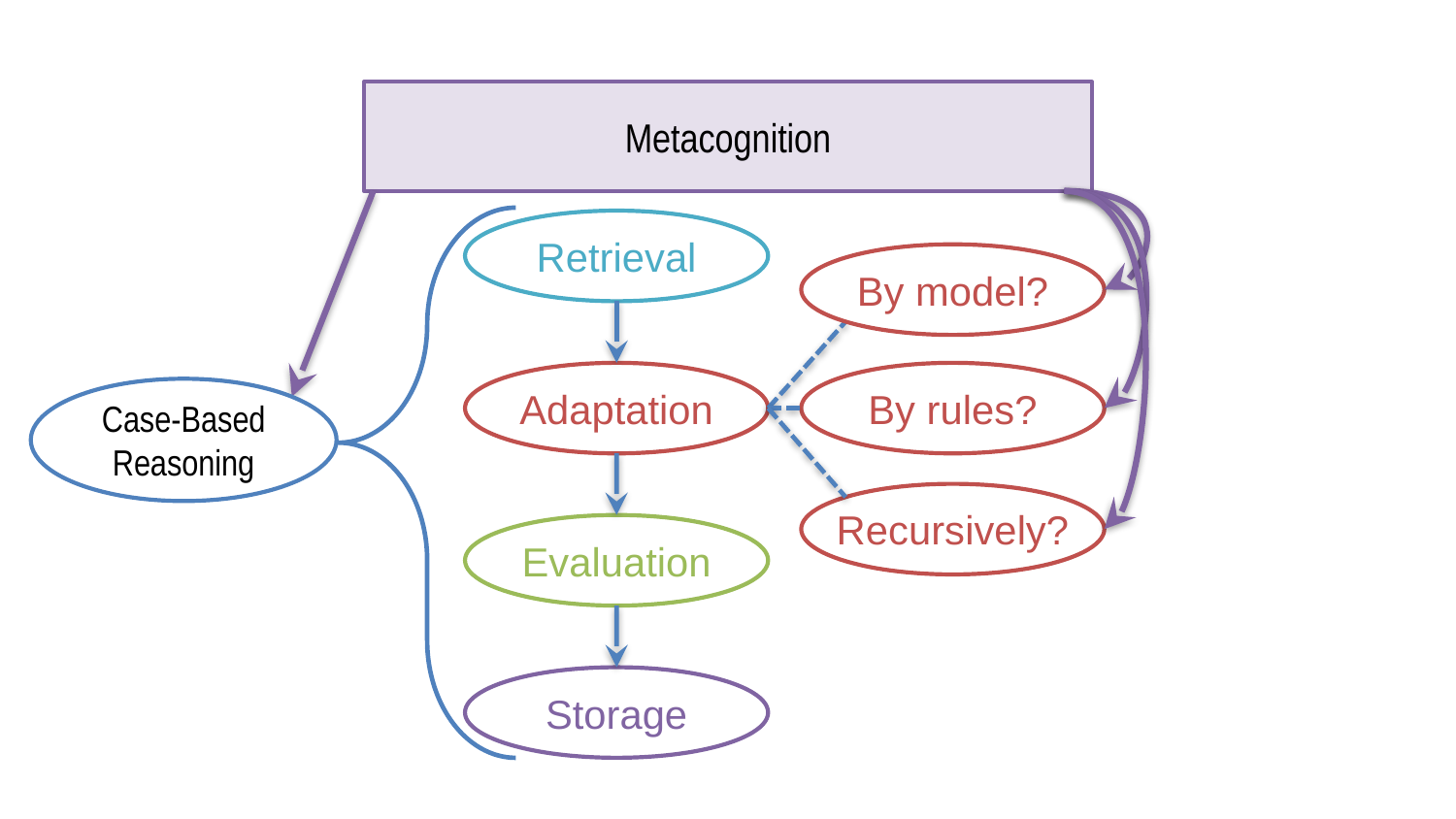

Metacognition

Retrieval
By model?
Adaptation
By rules?
Case-Based Reasoning
Recursively?
Evaluation
Storage